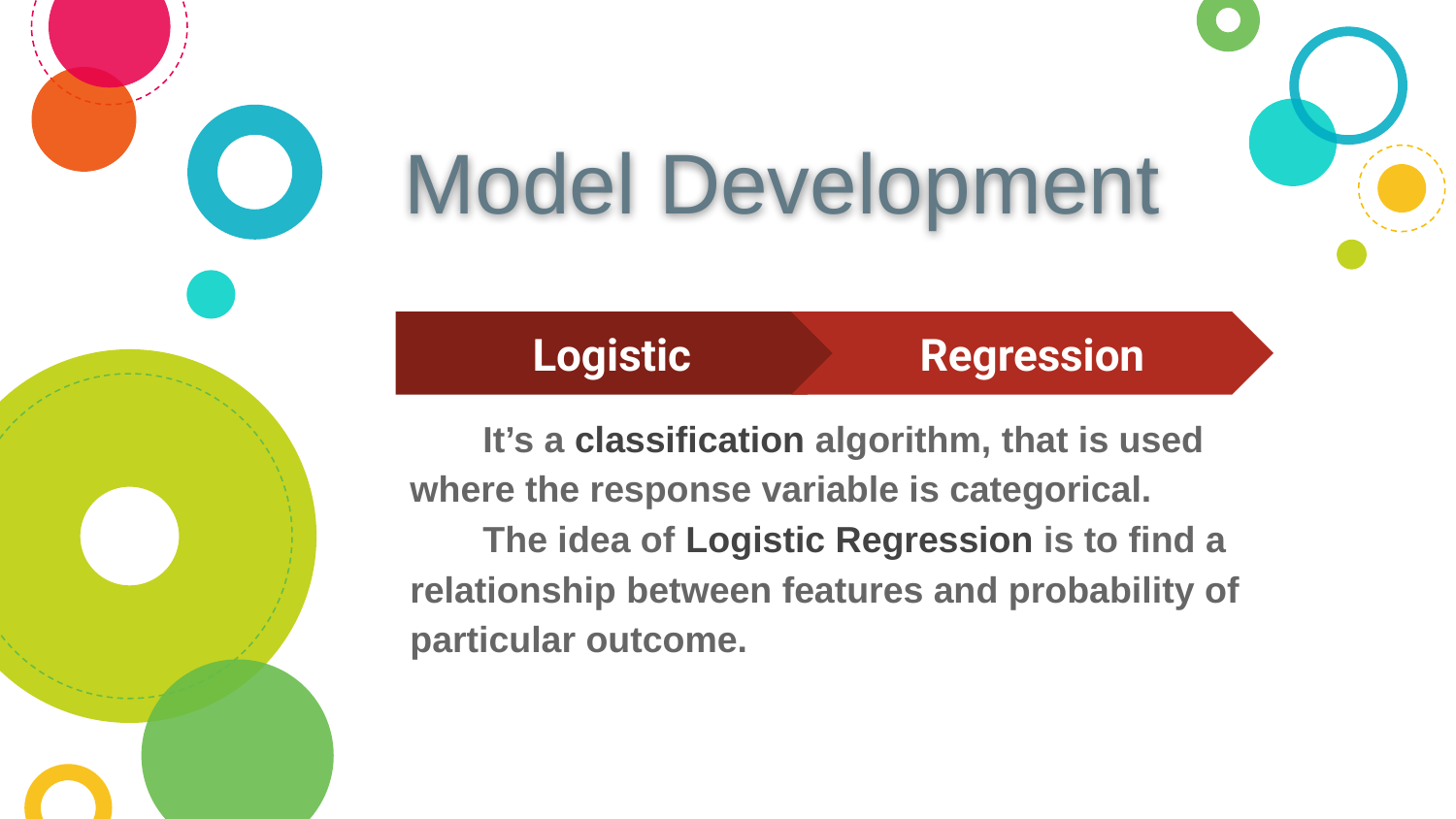

# Model Development
Regression
Logistic
It’s a classification algorithm, that is used where the response variable is categorical.
The idea of Logistic Regression is to find a relationship between features and probability of particular outcome.